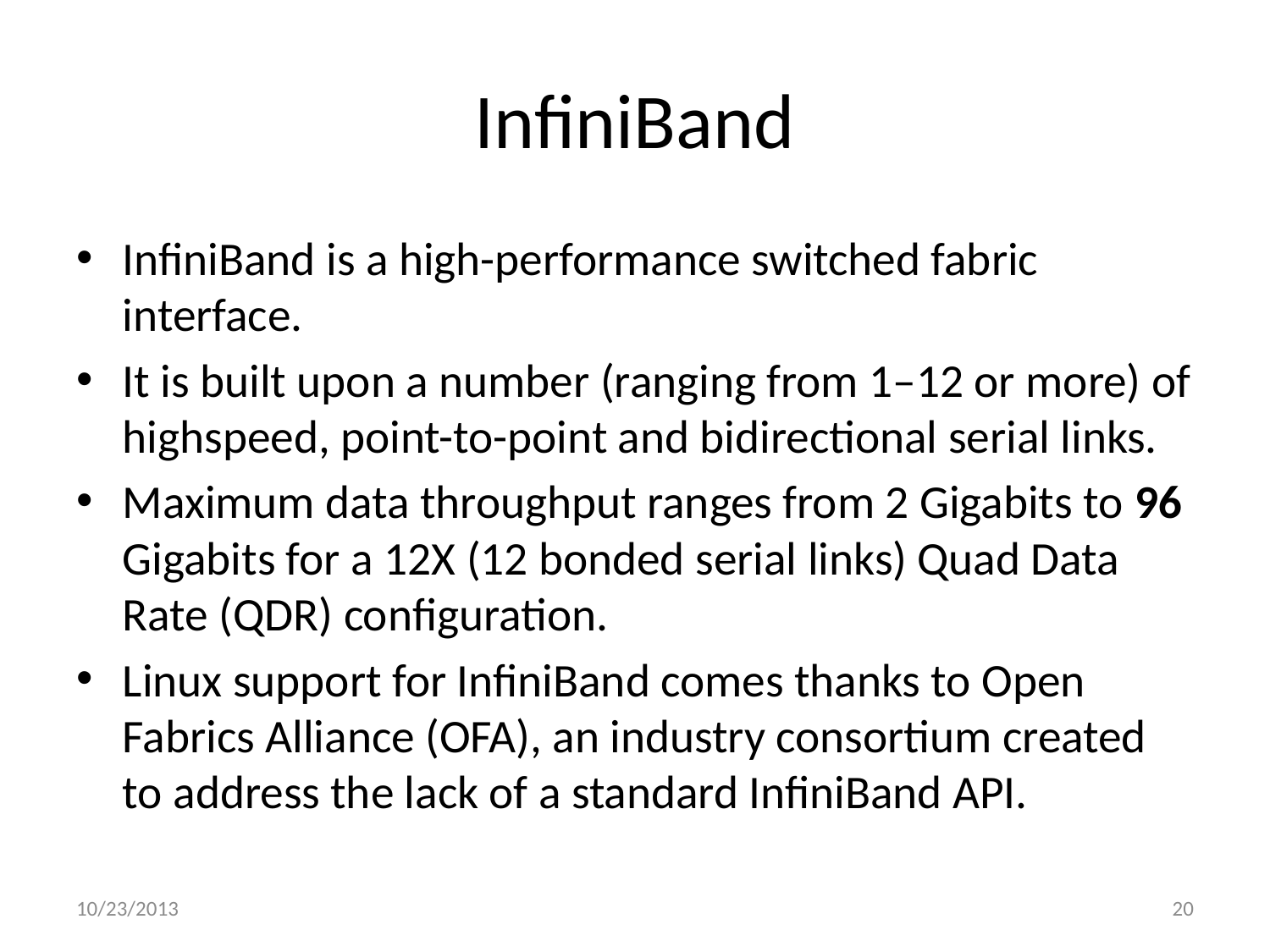

# InfiniBand
InfiniBand is a high-performance switched fabric interface.
It is built upon a number (ranging from 1–12 or more) of highspeed, point-to-point and bidirectional serial links.
Maximum data throughput ranges from 2 Gigabits to 96 Gigabits for a 12X (12 bonded serial links) Quad Data Rate (QDR) configuration.
Linux support for InfiniBand comes thanks to Open Fabrics Alliance (OFA), an industry consortium created to address the lack of a standard InfiniBand API.
10/23/2013
20